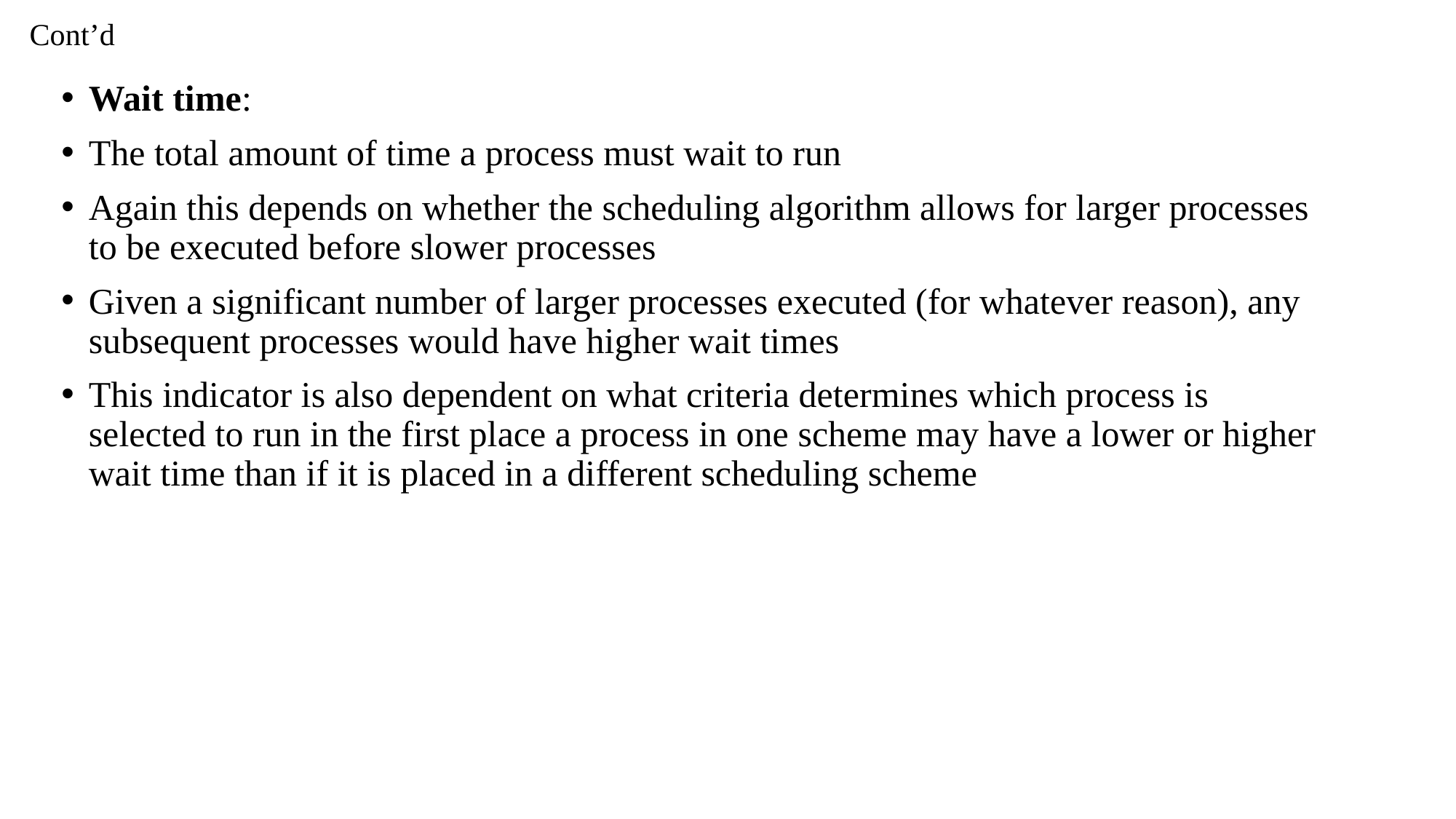

# Cont’d
Wait time:
The total amount of time a process must wait to run
Again this depends on whether the scheduling algorithm allows for larger processes to be executed before slower processes
Given a significant number of larger processes executed (for whatever reason), any subsequent processes would have higher wait times
This indicator is also dependent on what criteria determines which process is selected to run in the first place a process in one scheme may have a lower or higher wait time than if it is placed in a different scheduling scheme